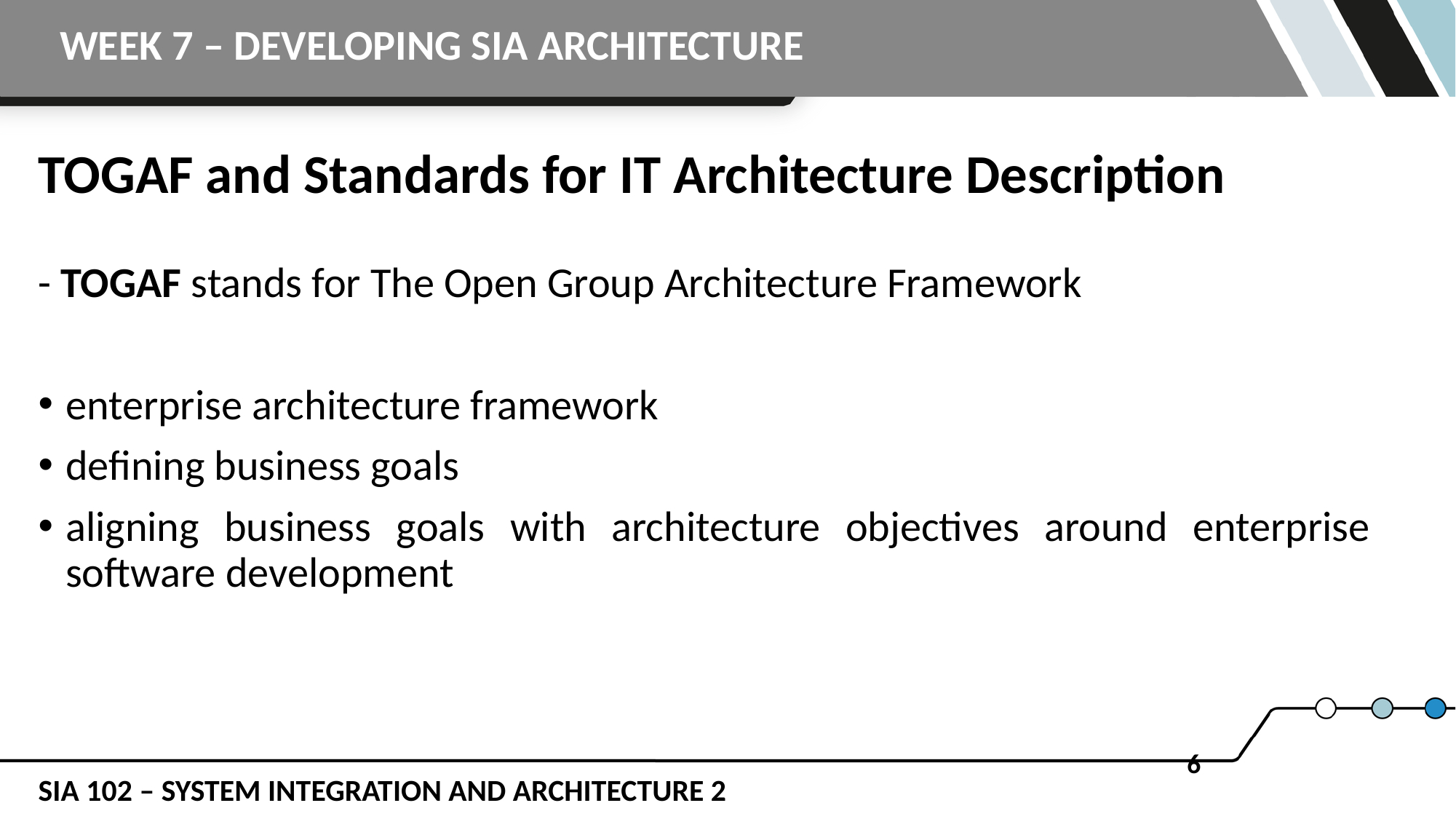

# TOGAF and Standards for IT Architecture Description
- TOGAF stands for The Open Group Architecture Framework

enterprise architecture framework
defining business goals
aligning business goals with architecture objectives around enterprise software development
6